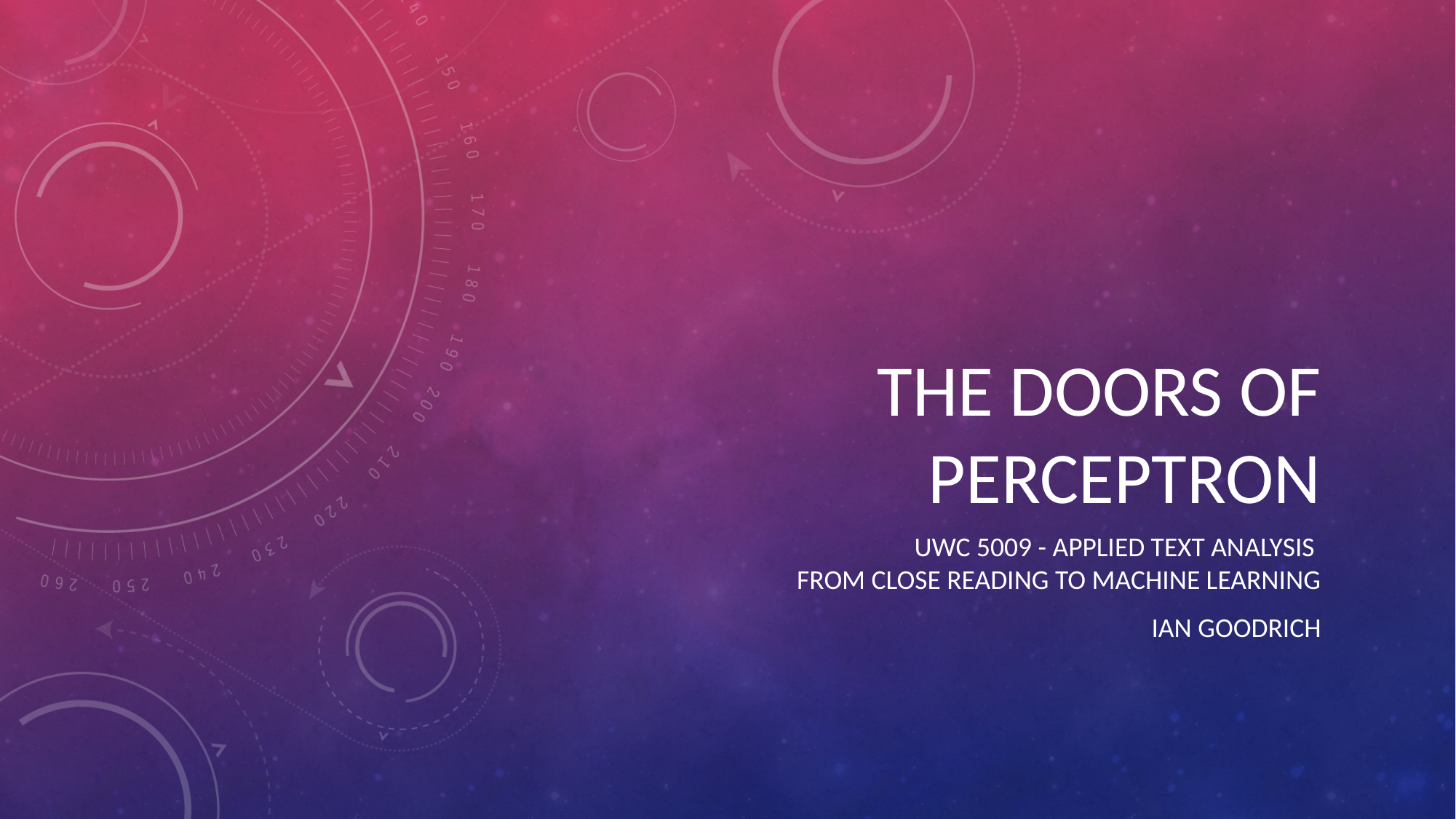

# The Doors of Perceptron
UWC 5009 - Applied Text Analysis
from Close Reading to Machine Learning
Ian Goodrich